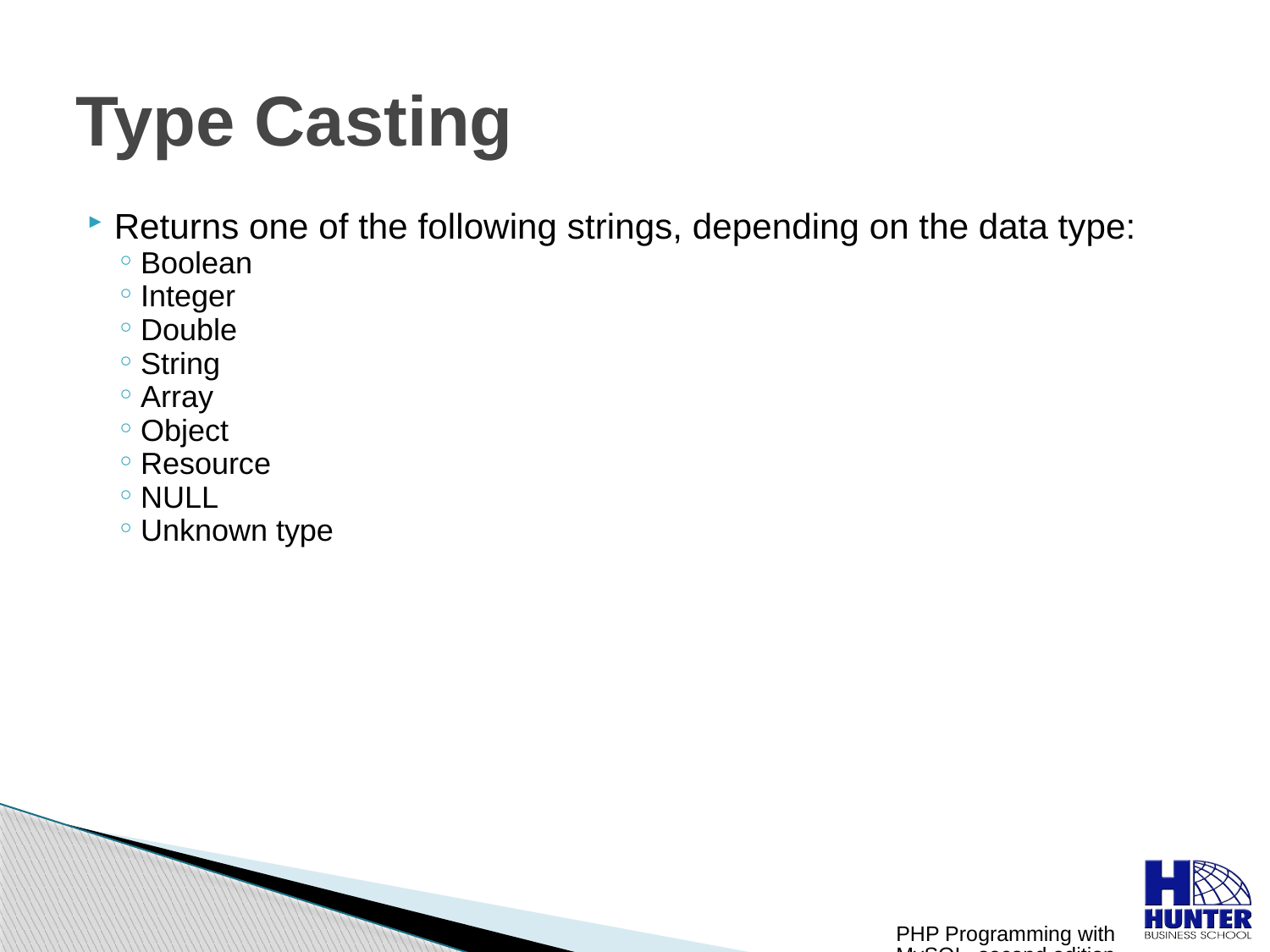

# Type Casting
Returns one of the following strings, depending on the data type:
Boolean
Integer
Double
String
Array
Object
Resource
NULL
Unknown type
PHP Programming with MySQL, second edition